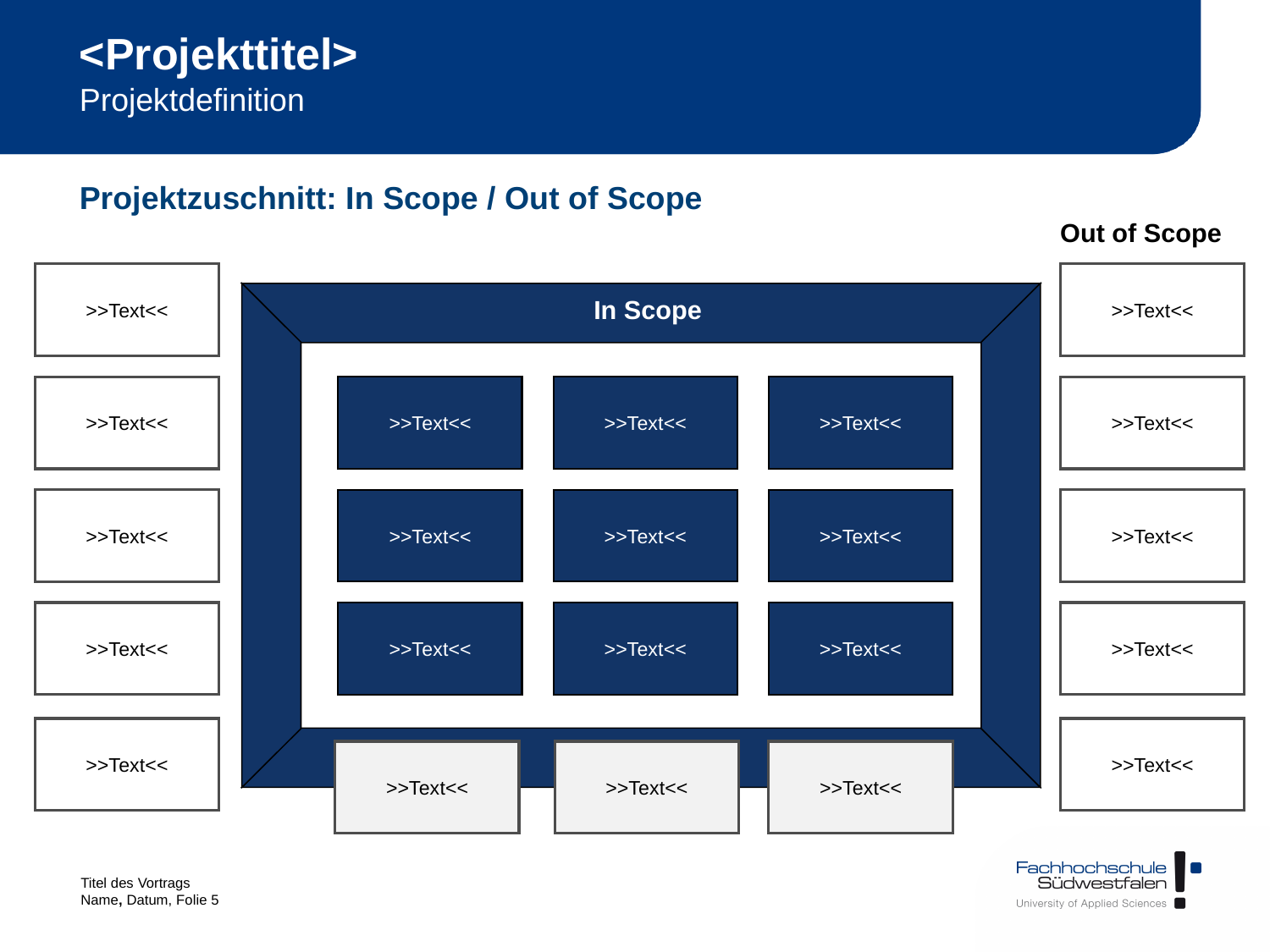

# <Projekttitel>
Projektdefinition
Projektzuschnitt: In Scope / Out of Scope
 Out of Scope
>>Text<<
>>Text<<

In Scope
>>Text<<
>>Text<<
>>Text<<
>>Text<<
>>Text<<
>>Text<<
>>Text<<
>>Text<<
>>Text<<
>>Text<<
>>Text<<
>>Text<<
>>Text<<
>>Text<<
>>Text<<
>>Text<<
>>Text<<
>>Text<<
>>Text<<
>>Text<<